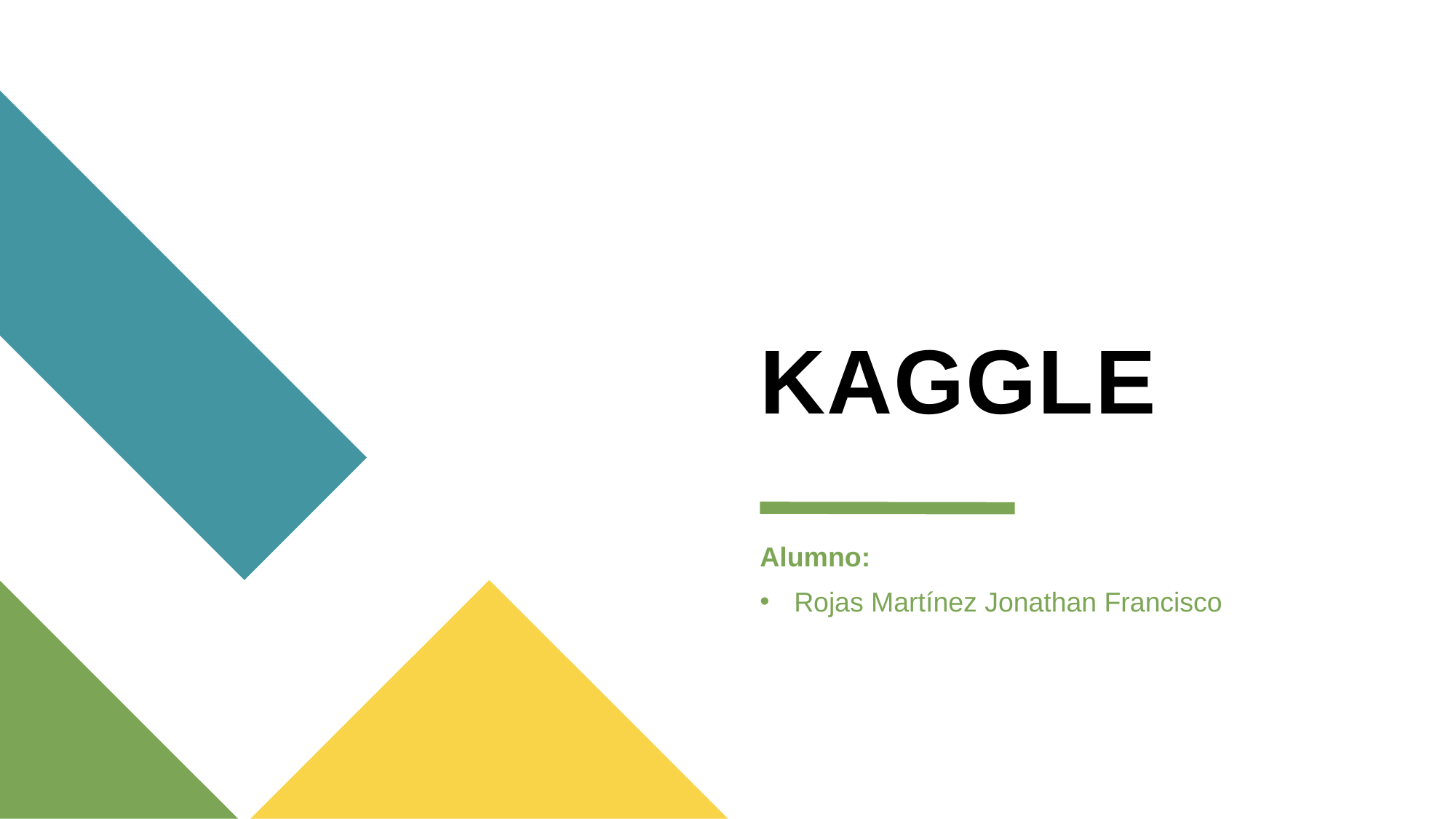

# KAGGLE
Alumno:
Rojas Martínez Jonathan Francisco